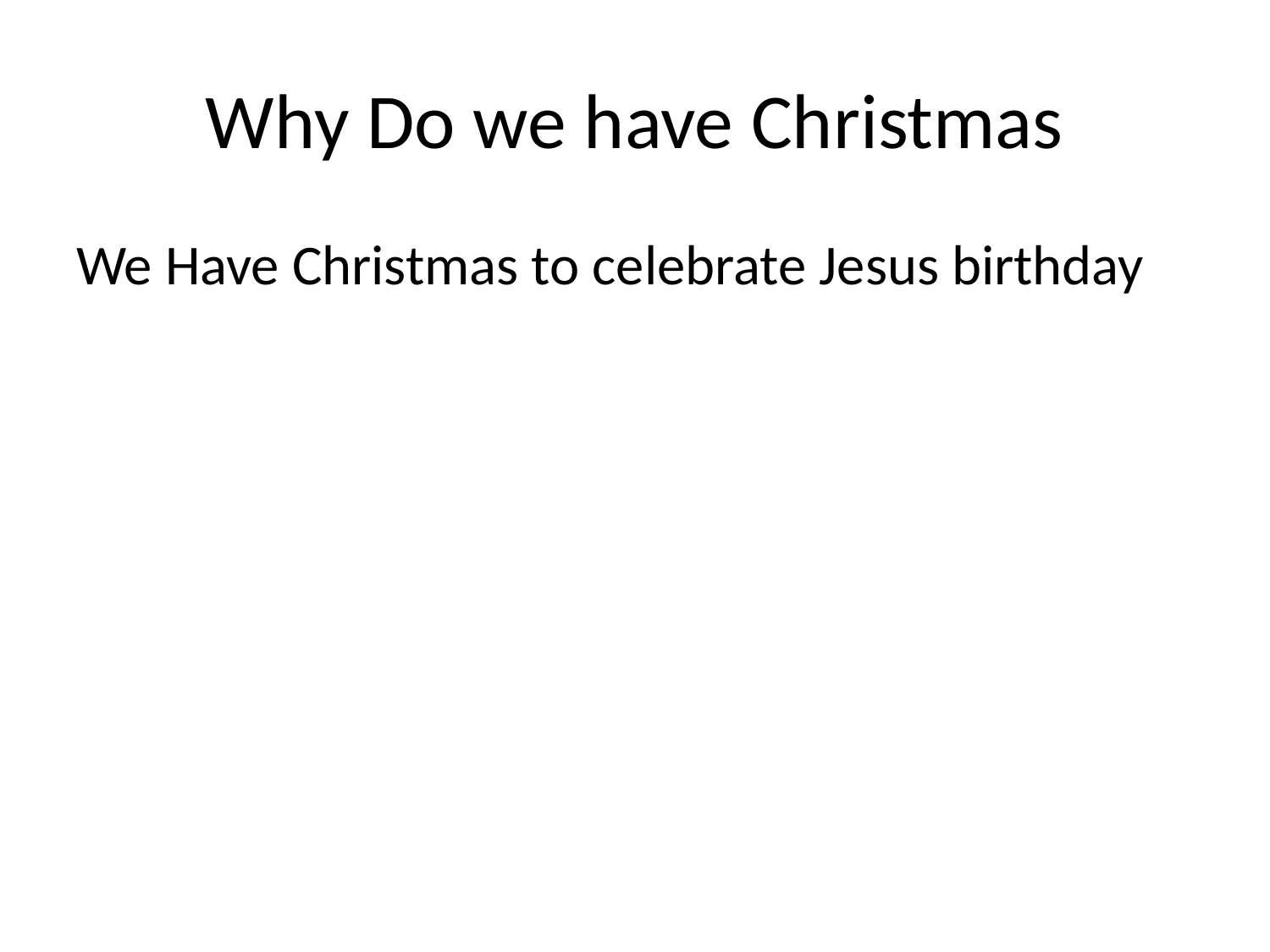

# Why Do we have Christmas
We Have Christmas to celebrate Jesus birthday